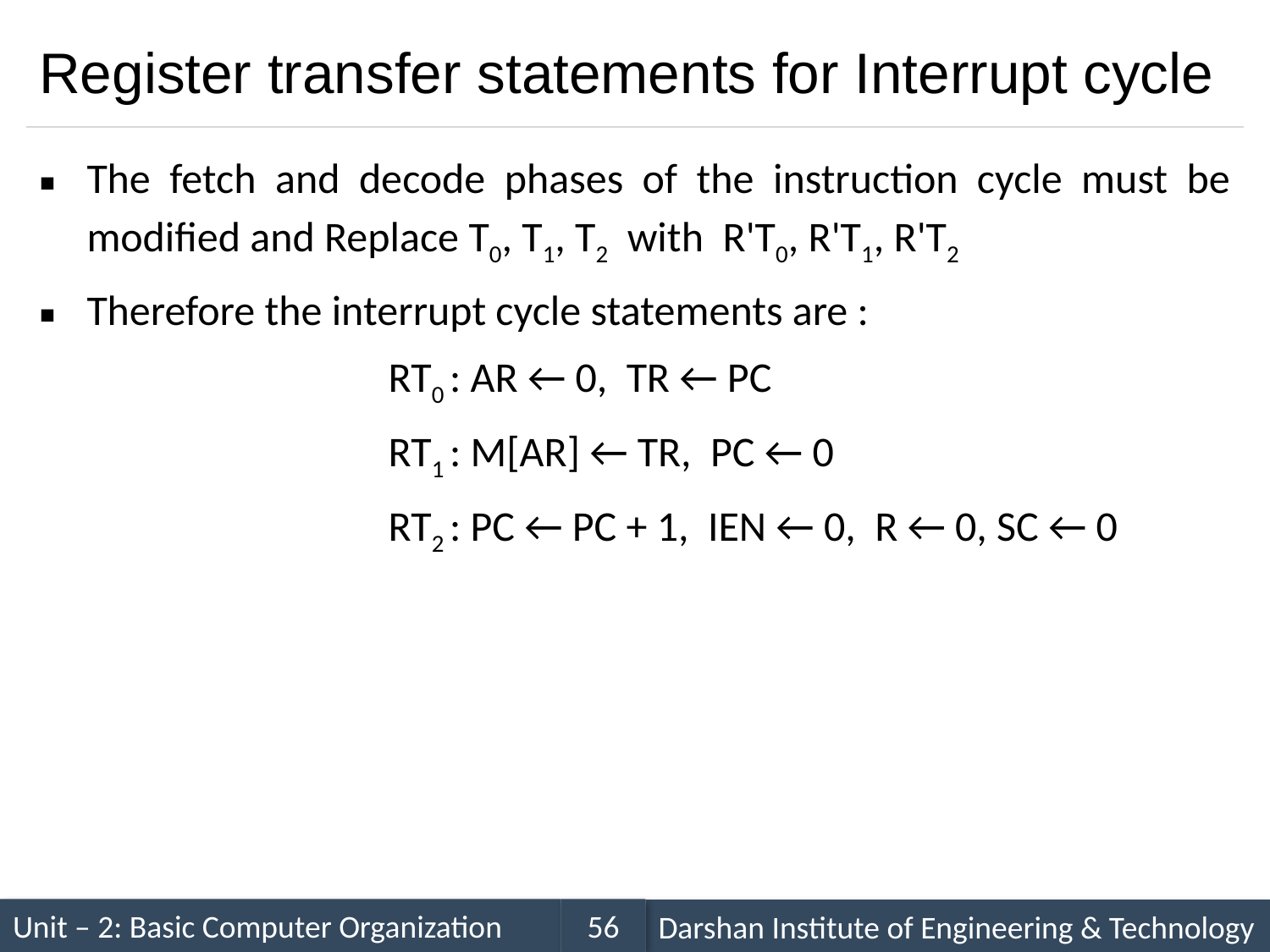

# Register transfer statements for Interrupt cycle
The fetch and decode phases of the instruction cycle must be modified and Replace T0, T1, T2  with  R'T0, R'T1, R'T2
Therefore the interrupt cycle statements are :
RT0 : AR ← 0,  TR ← PC
RT1 : M[AR] ← TR,  PC ← 0
RT2 : PC ← PC + 1,  IEN ← 0,  R ← 0, SC ← 0